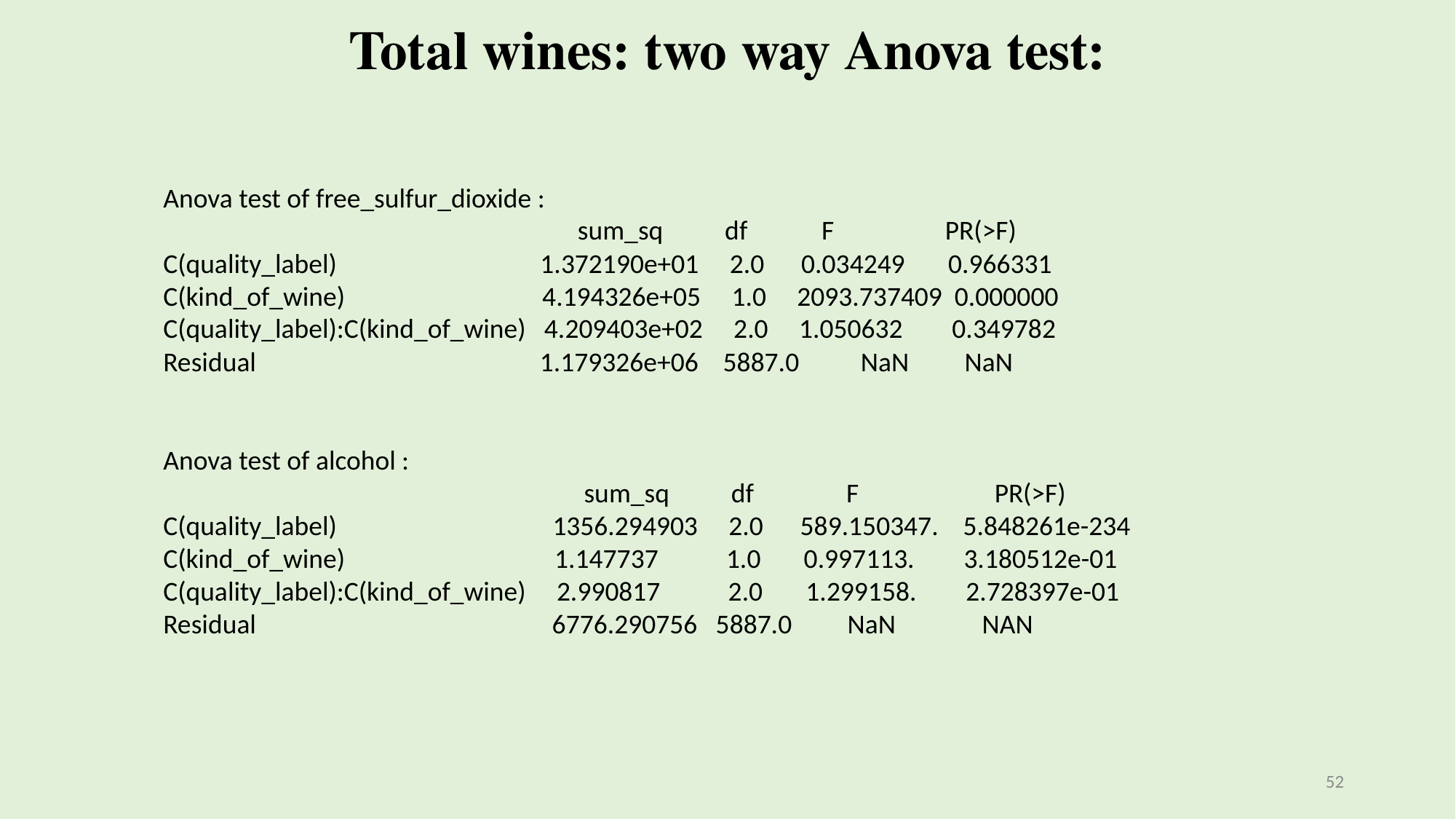

# Total wines: two way Anova test:
Anova test of free_sulfur_dioxide :
                                                                   sum_sq          df            F                  PR(>F)
C(quality_label)                                 1.372190e+01     2.0      0.034249       0.966331
C(kind_of_wine)                                4.194326e+05     1.0     2093.737409  0.000000
C(quality_label):C(kind_of_wine)   4.209403e+02     2.0     1.050632        0.349782
Residual                                              1.179326e+06    5887.0          NaN         NaN

Anova test of alcohol :
                                                                    sum_sq          df               F                      PR(>F)
C(quality_label)                                   1356.294903     2.0      589.150347.    5.848261e-234
C(kind_of_wine)                                  1.147737           1.0       0.997113.        3.180512e-01
C(quality_label):C(kind_of_wine)     2.990817           2.0       1.299158.        2.728397e-01
Residual                                                6776.290756   5887.0         NaN              NAN

52